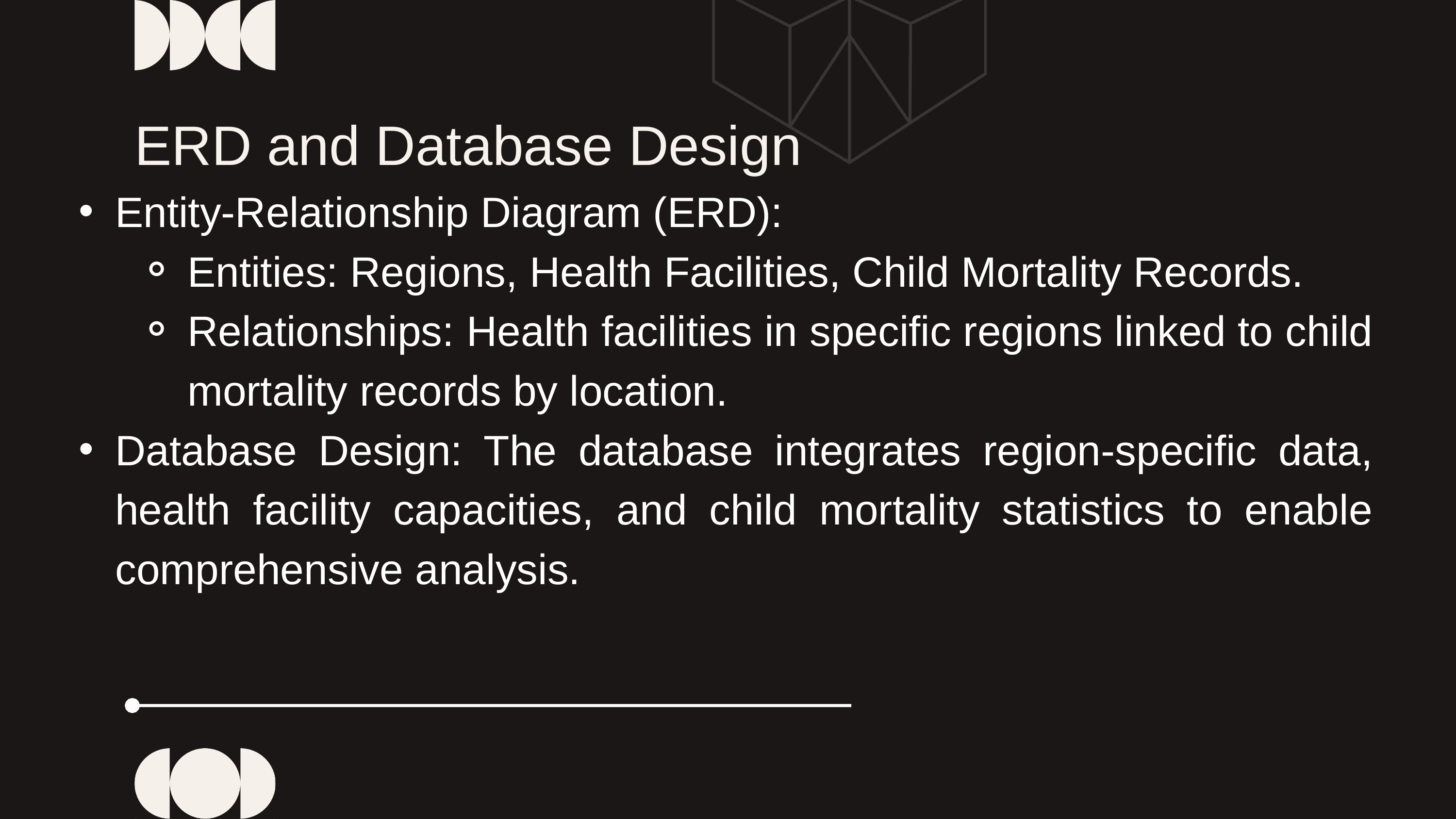

ERD and Database Design
Entity-Relationship Diagram (ERD):
Entities: Regions, Health Facilities, Child Mortality Records.
Relationships: Health facilities in specific regions linked to child mortality records by location.
Database Design: The database integrates region-specific data, health facility capacities, and child mortality statistics to enable comprehensive analysis.

Solution 01
Solution 02
Lorem ipsum dolor sit amet, consectetur adipiscing elit, sed do eiusmod tempor.
Lorem ipsum dolor sit amet, consectetur adipiscing elit, sed do eiusmod tempor.